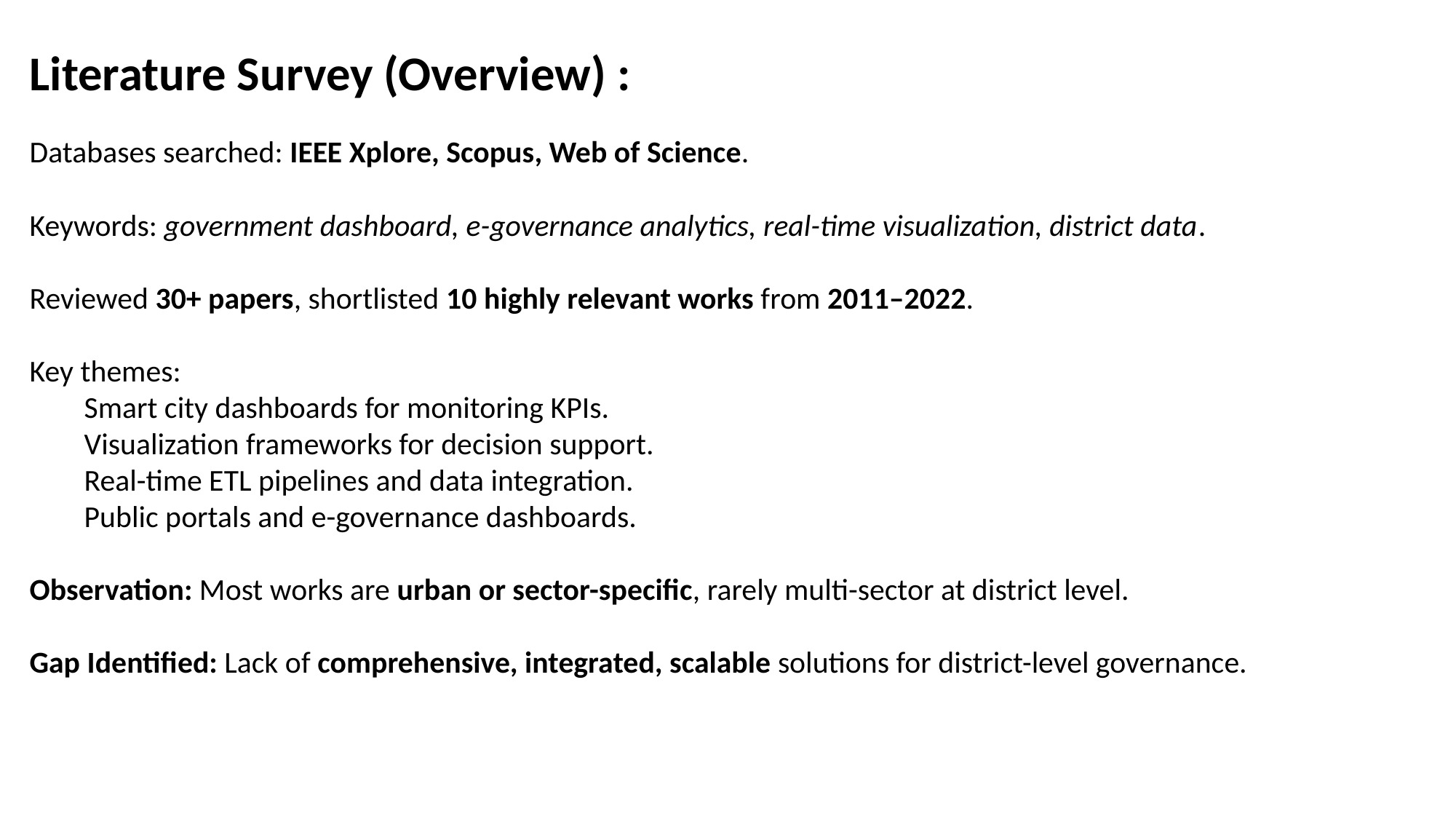

Literature Survey (Overview) :

Databases searched: IEEE Xplore, Scopus, Web of Science.

Keywords: government dashboard, e-governance analytics, real-time visualization, district data.

Reviewed 30+ papers, shortlisted 10 highly relevant works from 2011–2022.

Key themes:
Smart city dashboards for monitoring KPIs.
Visualization frameworks for decision support.
Real-time ETL pipelines and data integration.
Public portals and e-governance dashboards.

Observation: Most works are urban or sector-specific, rarely multi-sector at district level.

Gap Identified: Lack of comprehensive, integrated, scalable solutions for district-level governance.